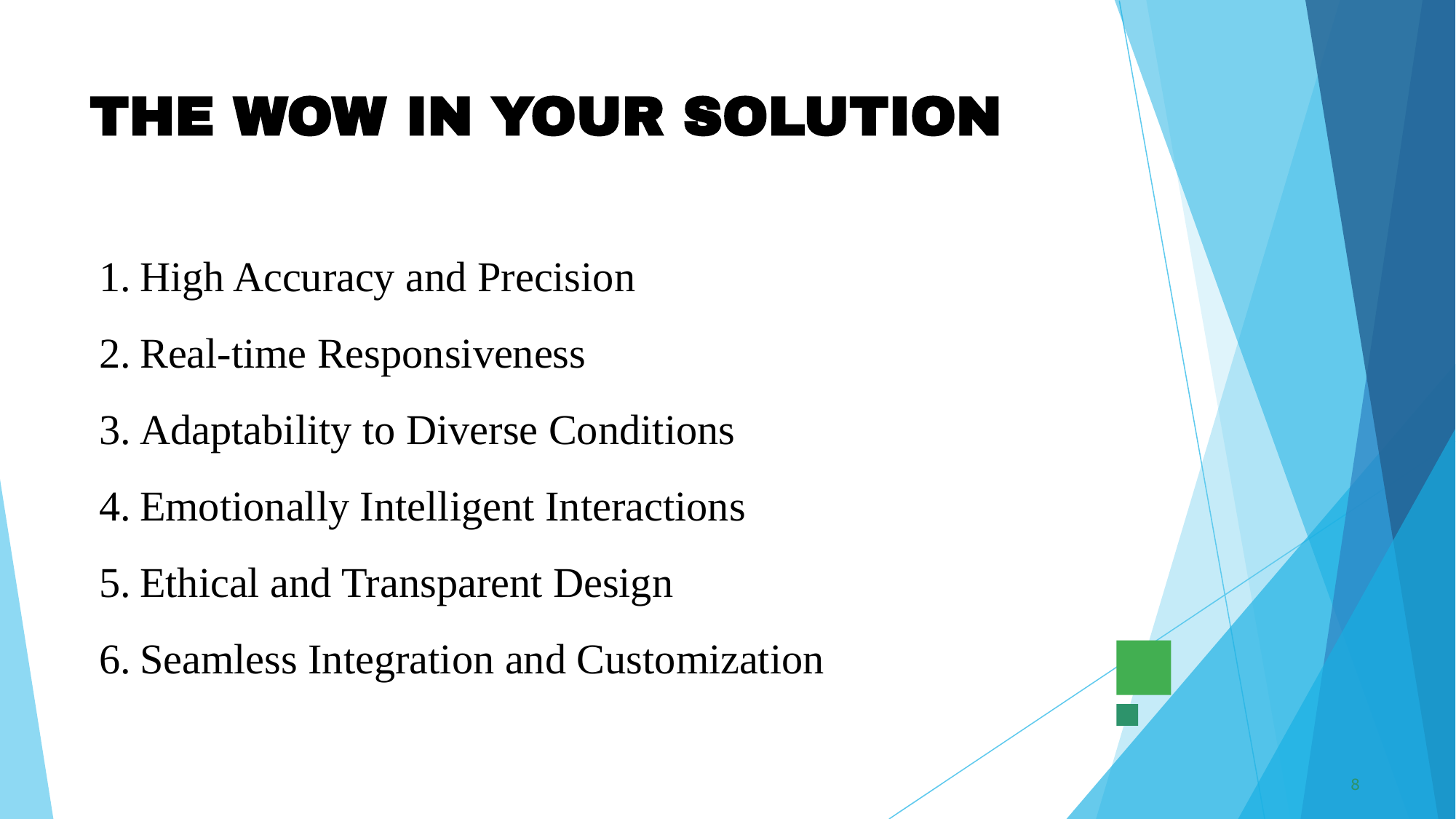

# THE WOW IN YOUR SOLUTION
High Accuracy and Precision
Real-time Responsiveness
Adaptability to Diverse Conditions
Emotionally Intelligent Interactions
Ethical and Transparent Design
Seamless Integration and Customization

8